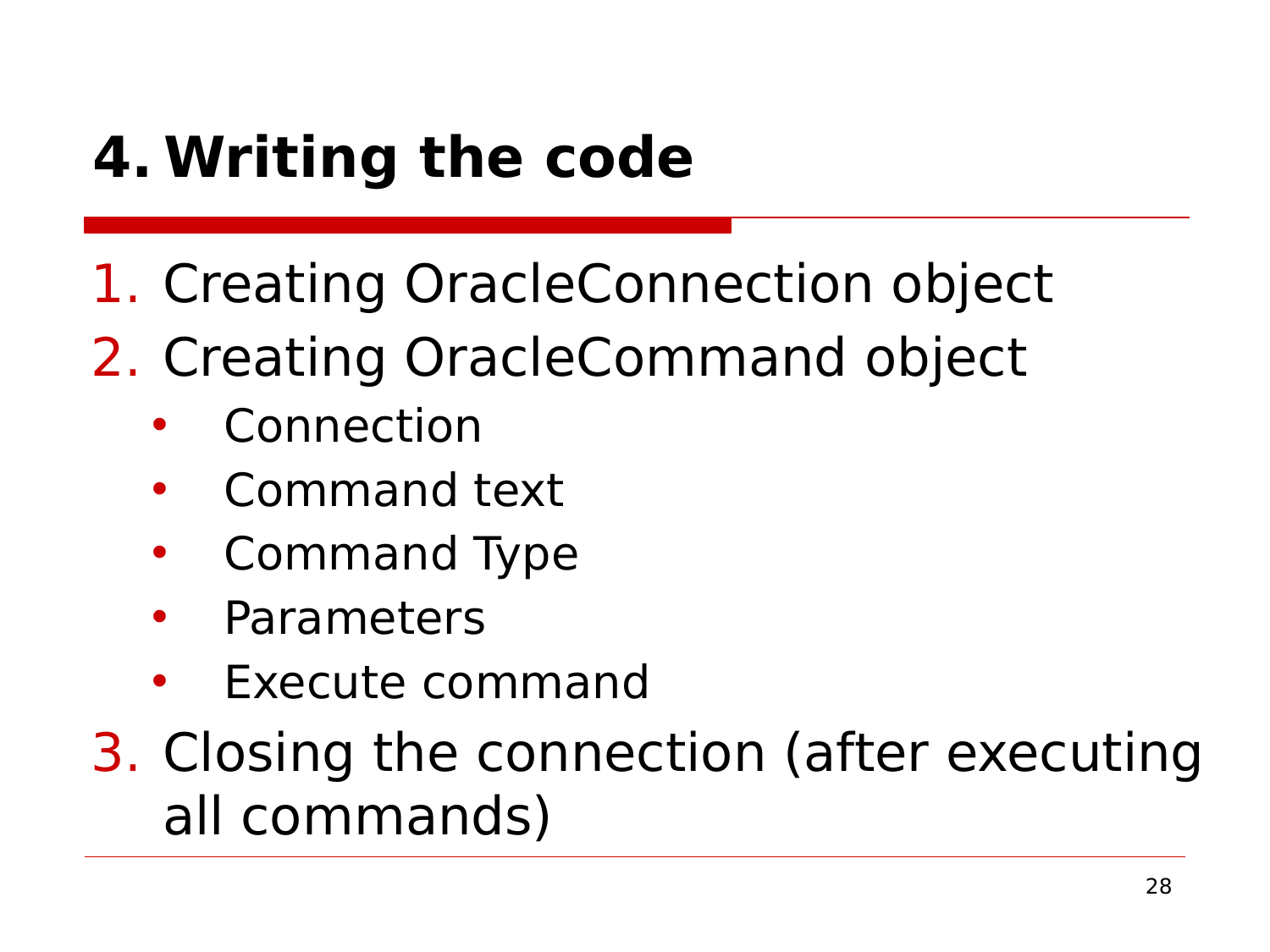

# Writing the code
Creating OracleConnection object
Creating OracleCommand object
Connection
Command text
Command Type
Parameters
Execute command
Closing the connection (after executing all commands)
28